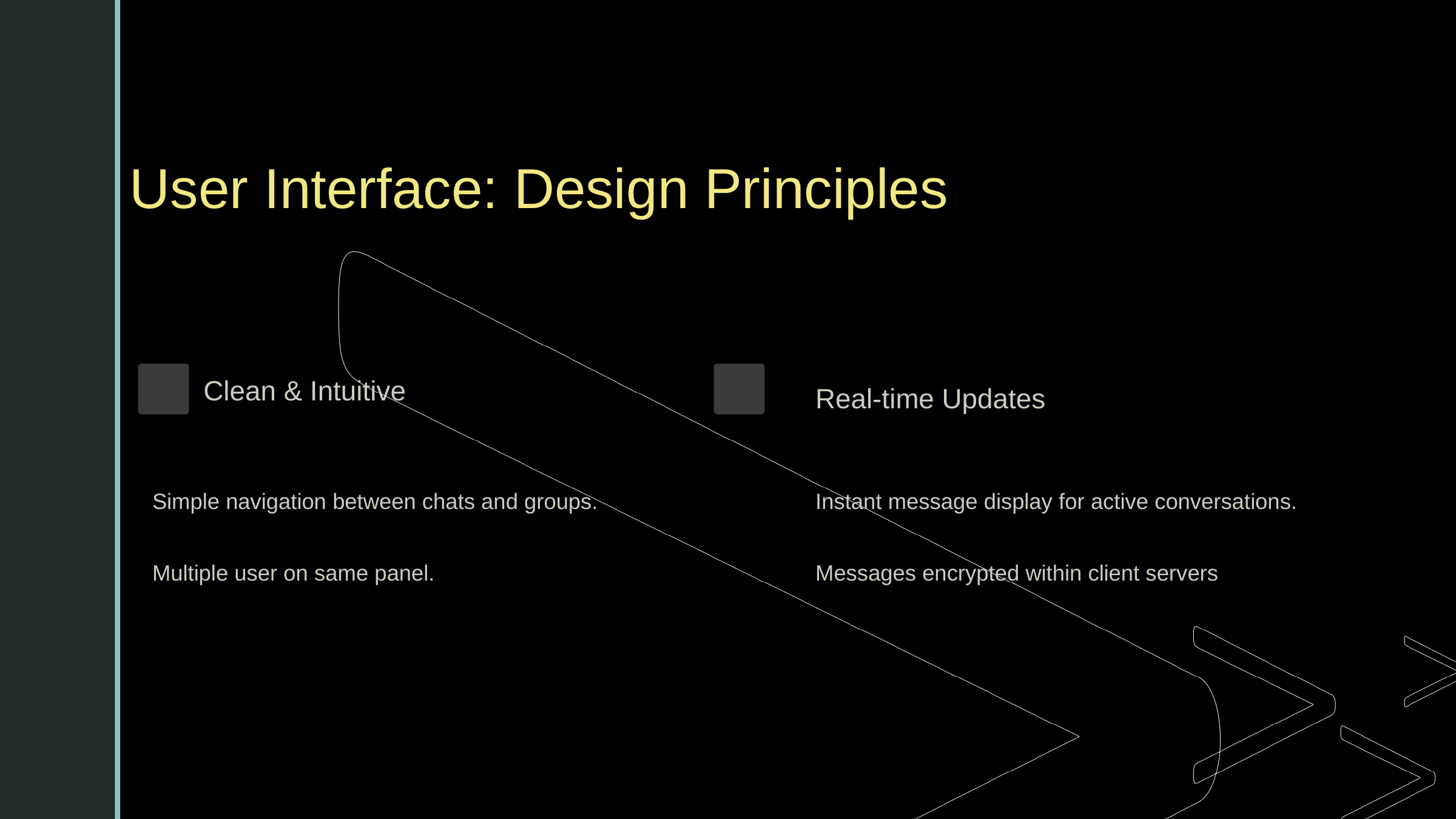

User Interface: Design Principles

Clean & Intuitive
Real-time Updates
Simple navigation between chats and groups.

Multiple user on same panel.
Instant message display for active conversations.

Messages encrypted within client servers